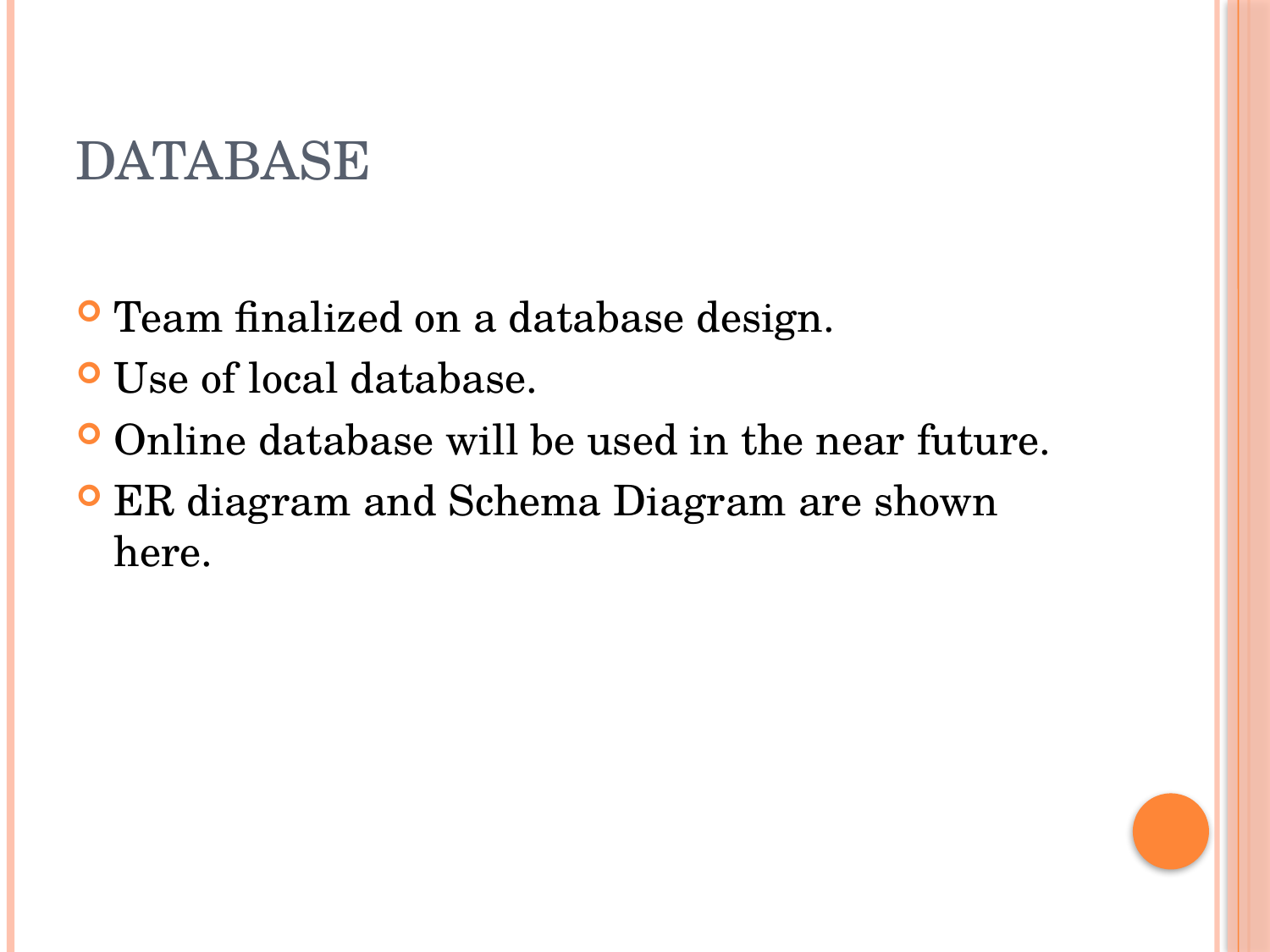

# Database

Team finalized on a database design.
Use of local database.
Online database will be used in the near future.
ER diagram and Schema Diagram are shown here.